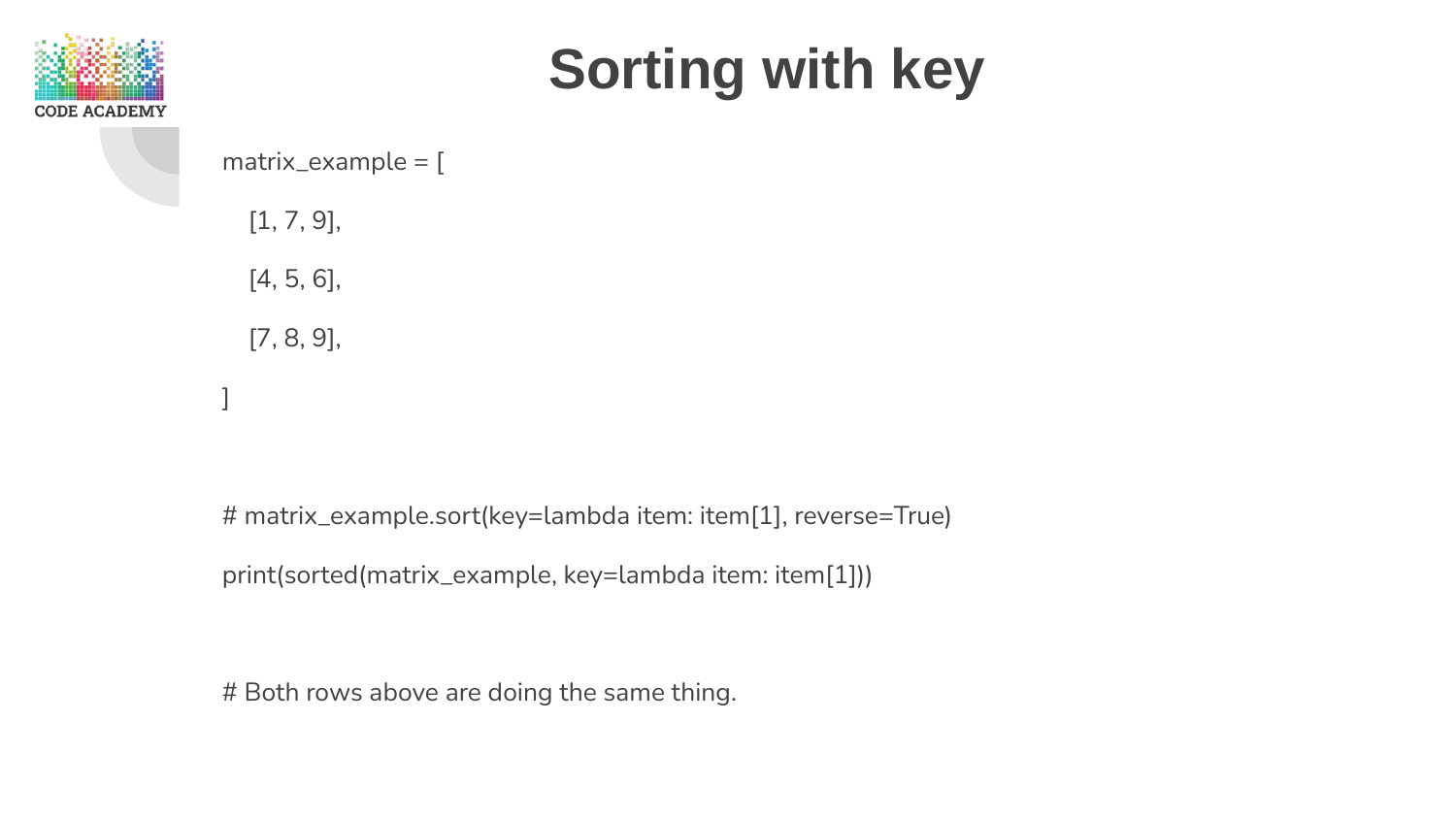

# Sorting with key
matrix_example = [
    [1, 7, 9],
    [4, 5, 6],
    [7, 8, 9],
]

# matrix_example.sort(key=lambda item: item[1], reverse=True)
print(sorted(matrix_example, key=lambda item: item[1]))

# Both rows above are doing the same thing.